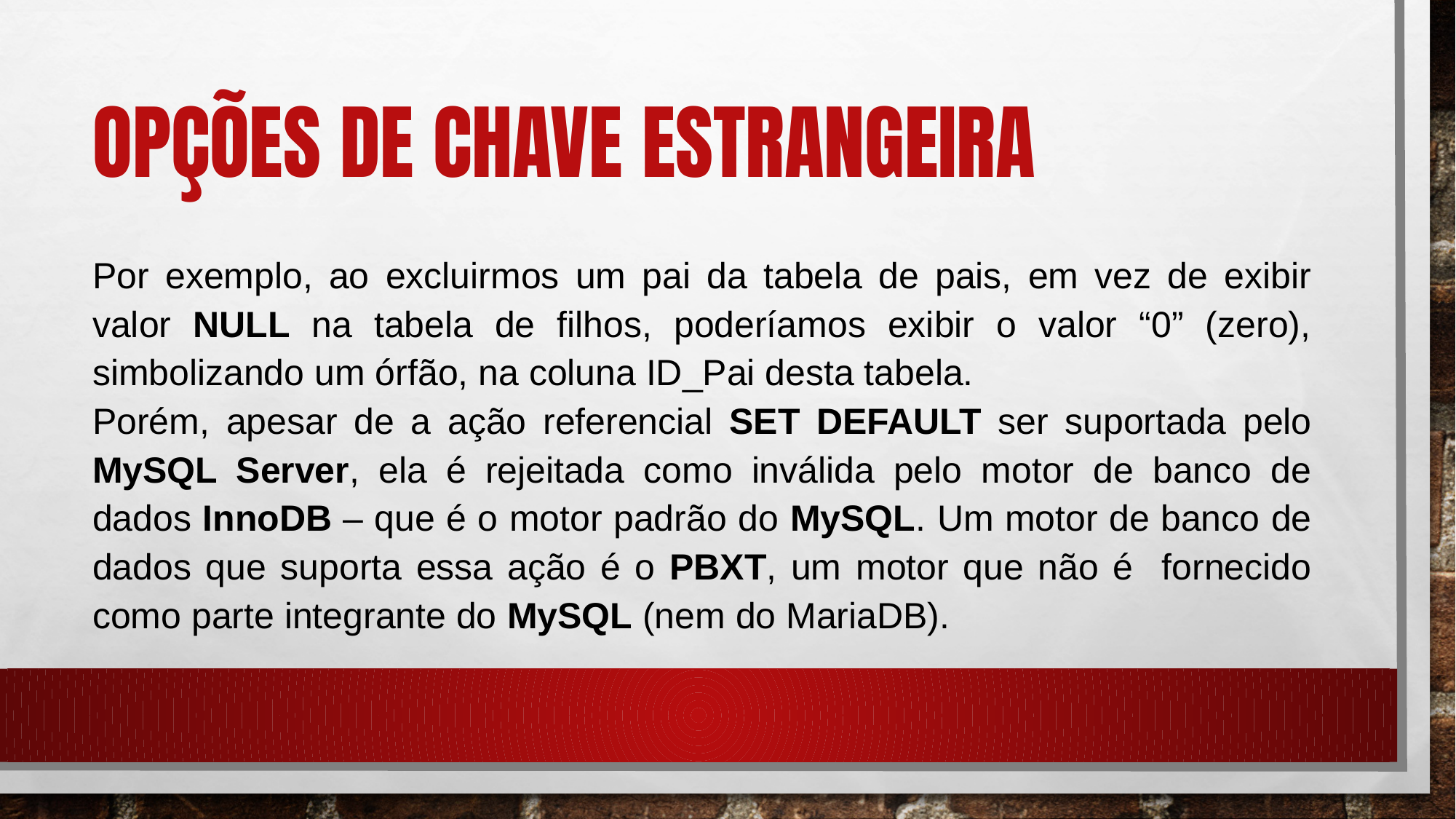

# Opções de chave estrangeira
Por exemplo, ao excluirmos um pai da tabela de pais, em vez de exibir valor NULL na tabela de filhos, poderíamos exibir o valor “0” (zero), simbolizando um órfão, na coluna ID_Pai desta tabela.
Porém, apesar de a ação referencial SET DEFAULT ser suportada pelo MySQL Server, ela é rejeitada como inválida pelo motor de banco de dados InnoDB – que é o motor padrão do MySQL. Um motor de banco de dados que suporta essa ação é o PBXT, um motor que não é  fornecido como parte integrante do MySQL (nem do MariaDB).